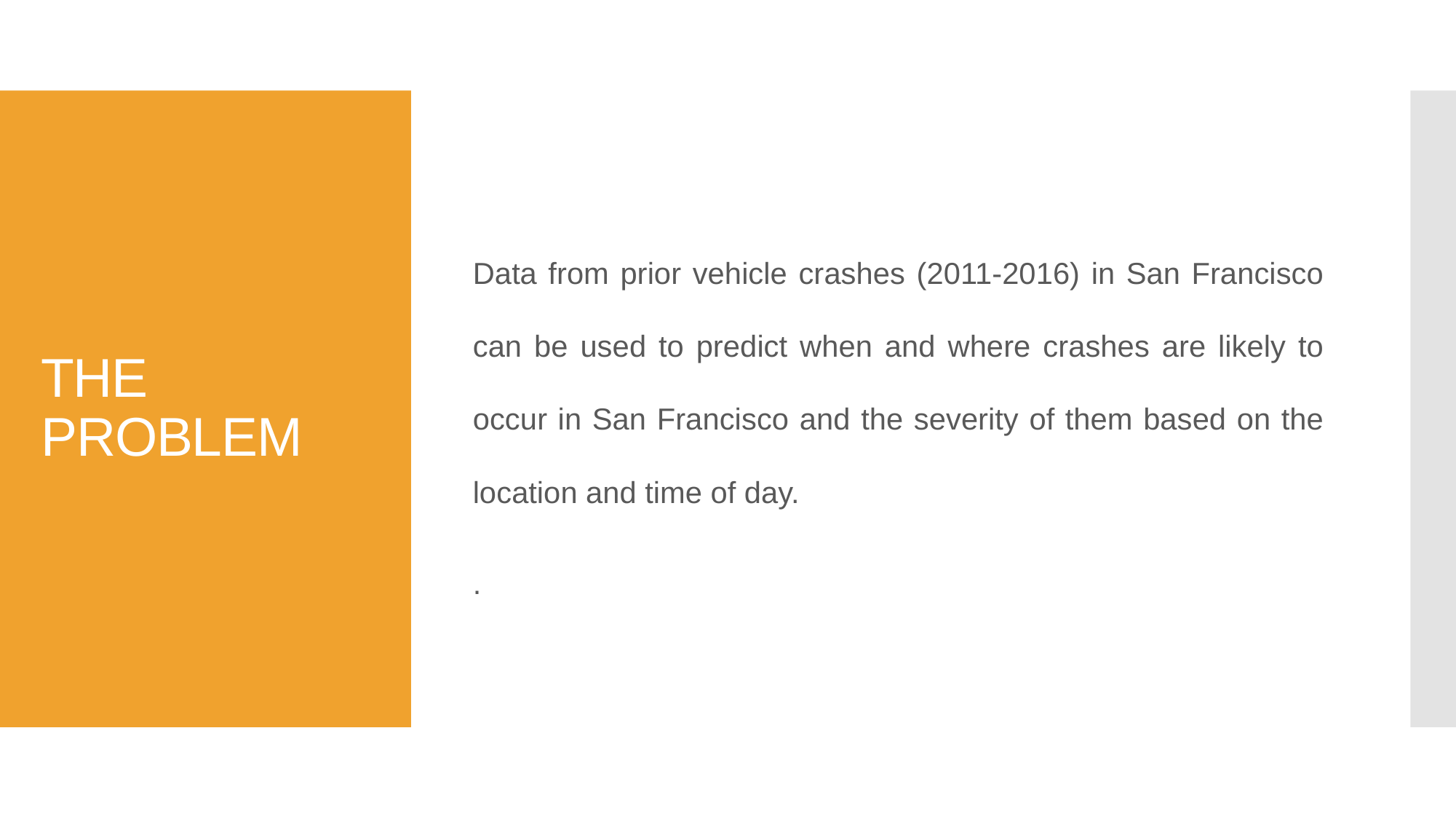

Data from prior vehicle crashes (2011-2016) in San Francisco can be used to predict when and where crashes are likely to occur in San Francisco and the severity of them based on the location and time of day.
.
# THE PROBLEM